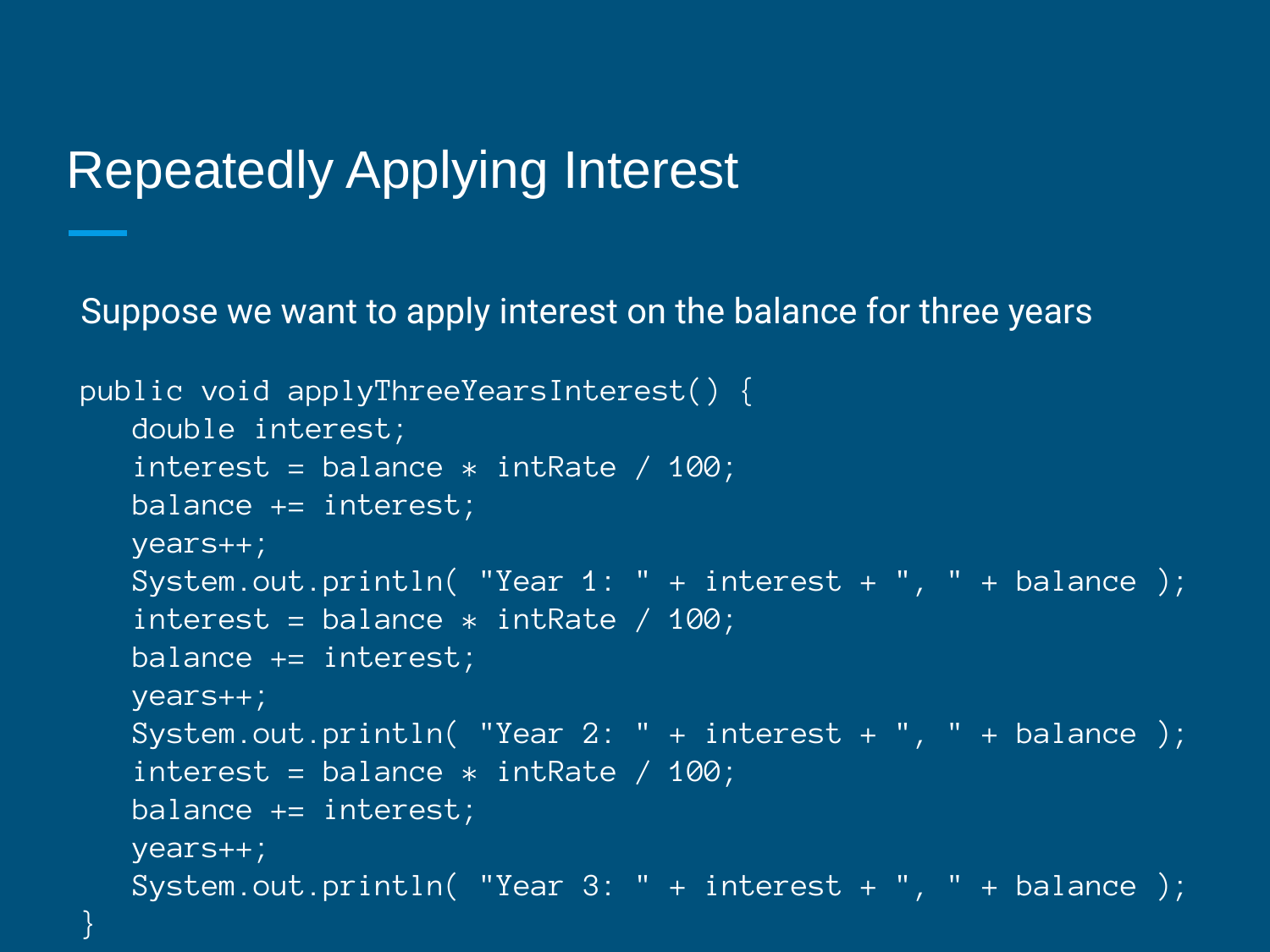

# Repeatedly Applying Interest
Suppose we want to apply interest on the balance for three years

public void applyThreeYearsInterest() {
   double interest;
   interest = balance * intRate / 100;
   balance += interest;
   years++;
   System.out.println( "Year 1: " + interest + ", " + balance );
   interest = balance * intRate / 100;
   balance += interest;
   years++;
   System.out.println( "Year 2: " + interest + ", " + balance );
   interest = balance * intRate / 100;
   balance += interest;
   years++;
   System.out.println( "Year 3: " + interest + ", " + balance );
}